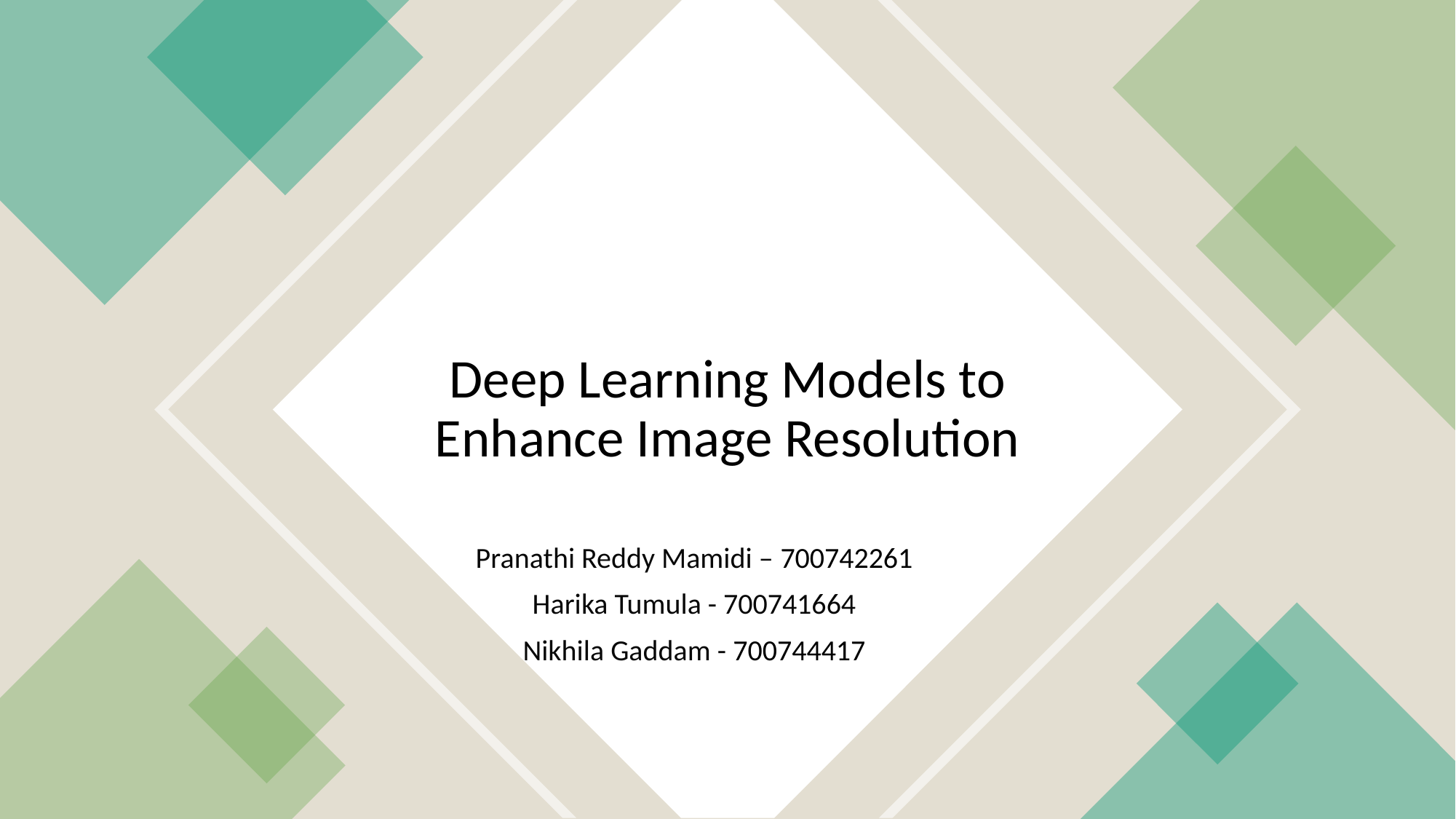

# Deep Learning Models to Enhance Image Resolution
Pranathi Reddy Mamidi – 700742261
Harika Tumula - 700741664
Nikhila Gaddam - 700744417